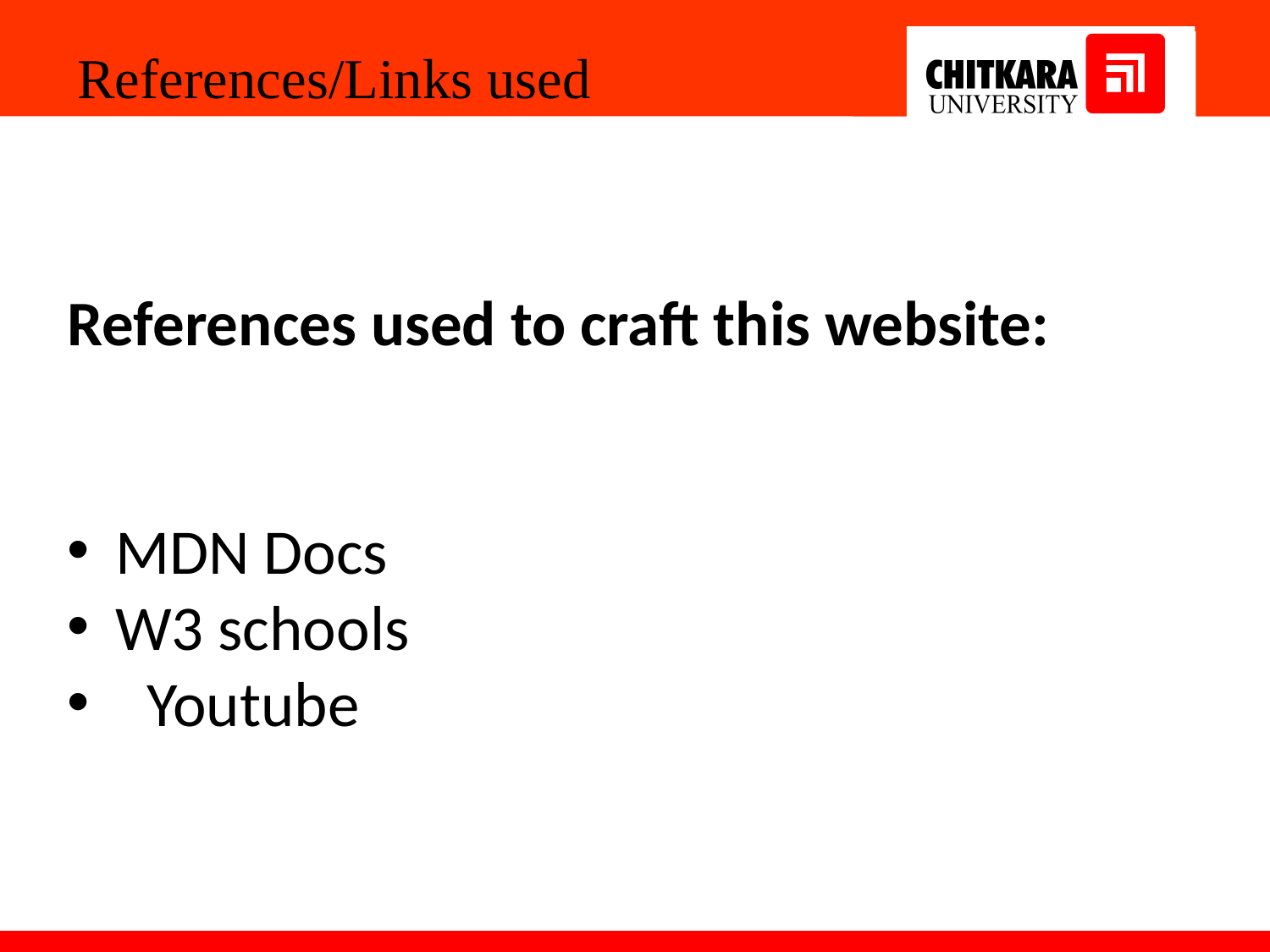

References/Links used

References used to craft this website:

MDN Docs
W3 schools
Youtube